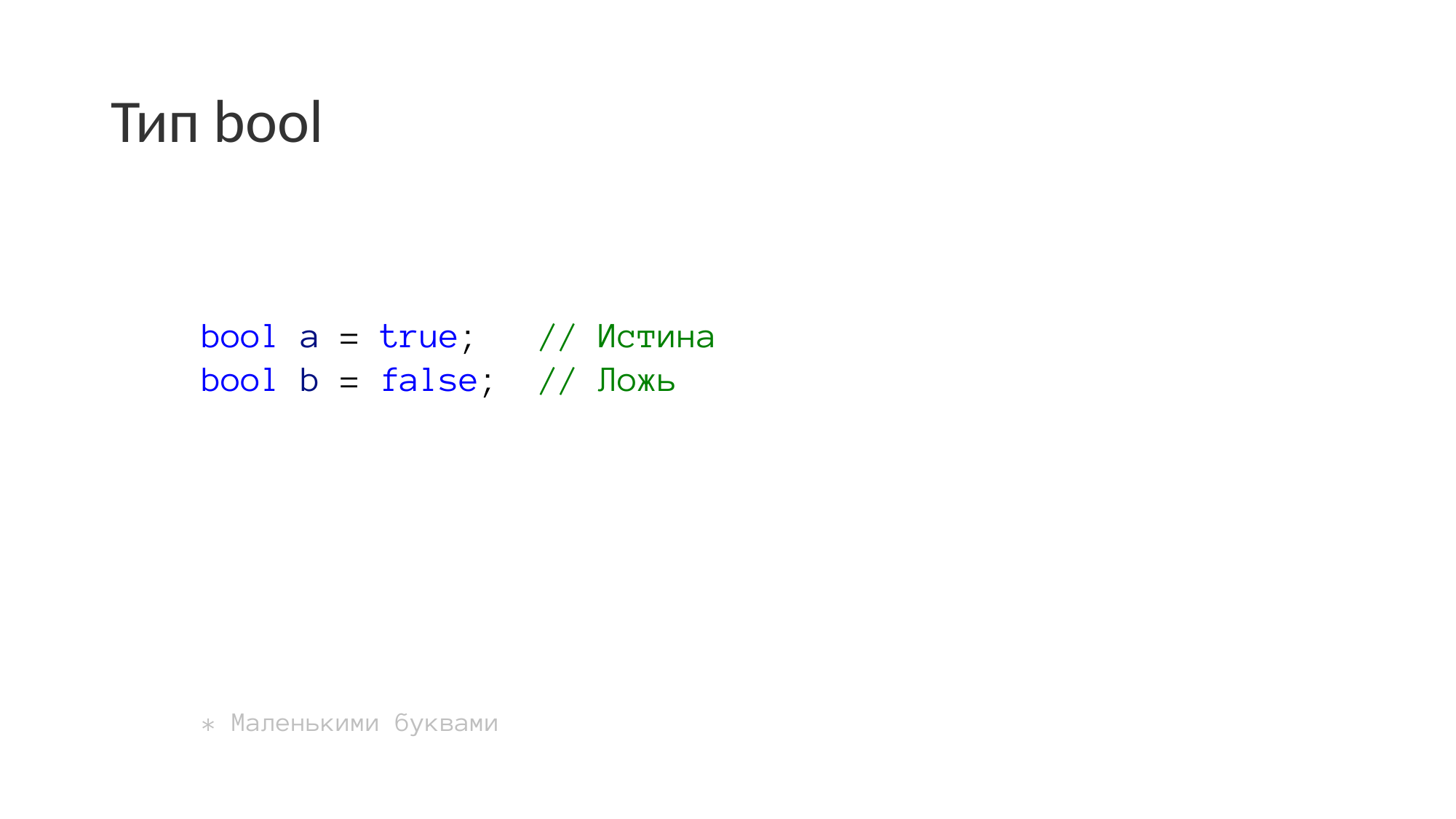

# Тип bool

bool a = true;   // Истина
bool b = false;  // Ложь

* Маленькими буквами